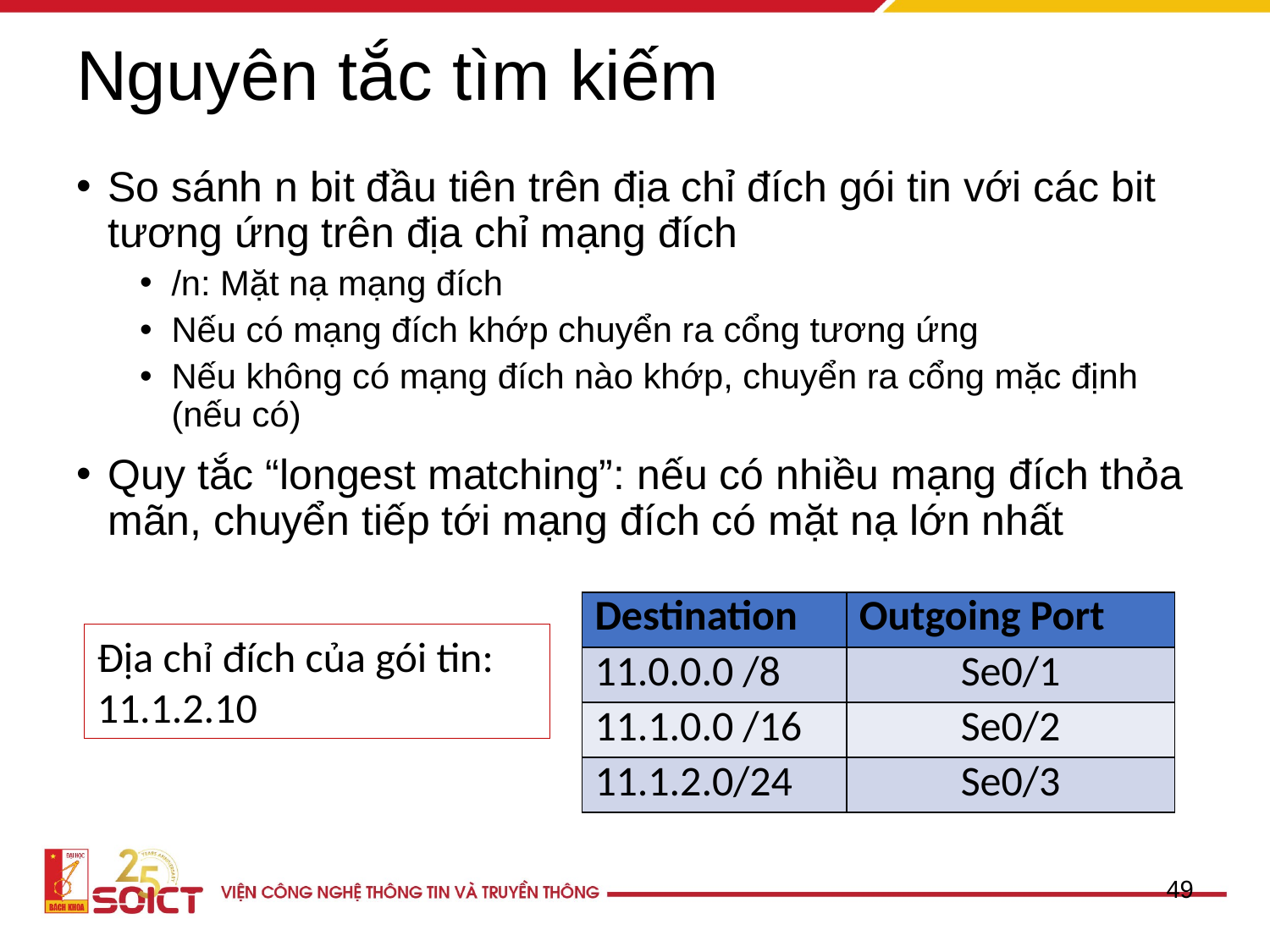

# Nguyên tắc tìm kiếm
So sánh n bit đầu tiên trên địa chỉ đích gói tin với các bit tương ứng trên địa chỉ mạng đích
/n: Mặt nạ mạng đích
Nếu có mạng đích khớp chuyển ra cổng tương ứng
Nếu không có mạng đích nào khớp, chuyển ra cổng mặc định (nếu có)
Quy tắc “longest matching”: nếu có nhiều mạng đích thỏa mãn, chuyển tiếp tới mạng đích có mặt nạ lớn nhất
| Destination | Outgoing Port |
| --- | --- |
| 11.0.0.0 /8 | Se0/1 |
| 11.1.0.0 /16 | Se0/2 |
| 11.1.2.0/24 | Se0/3 |
Địa chỉ đích của gói tin:
11.1.2.10
49